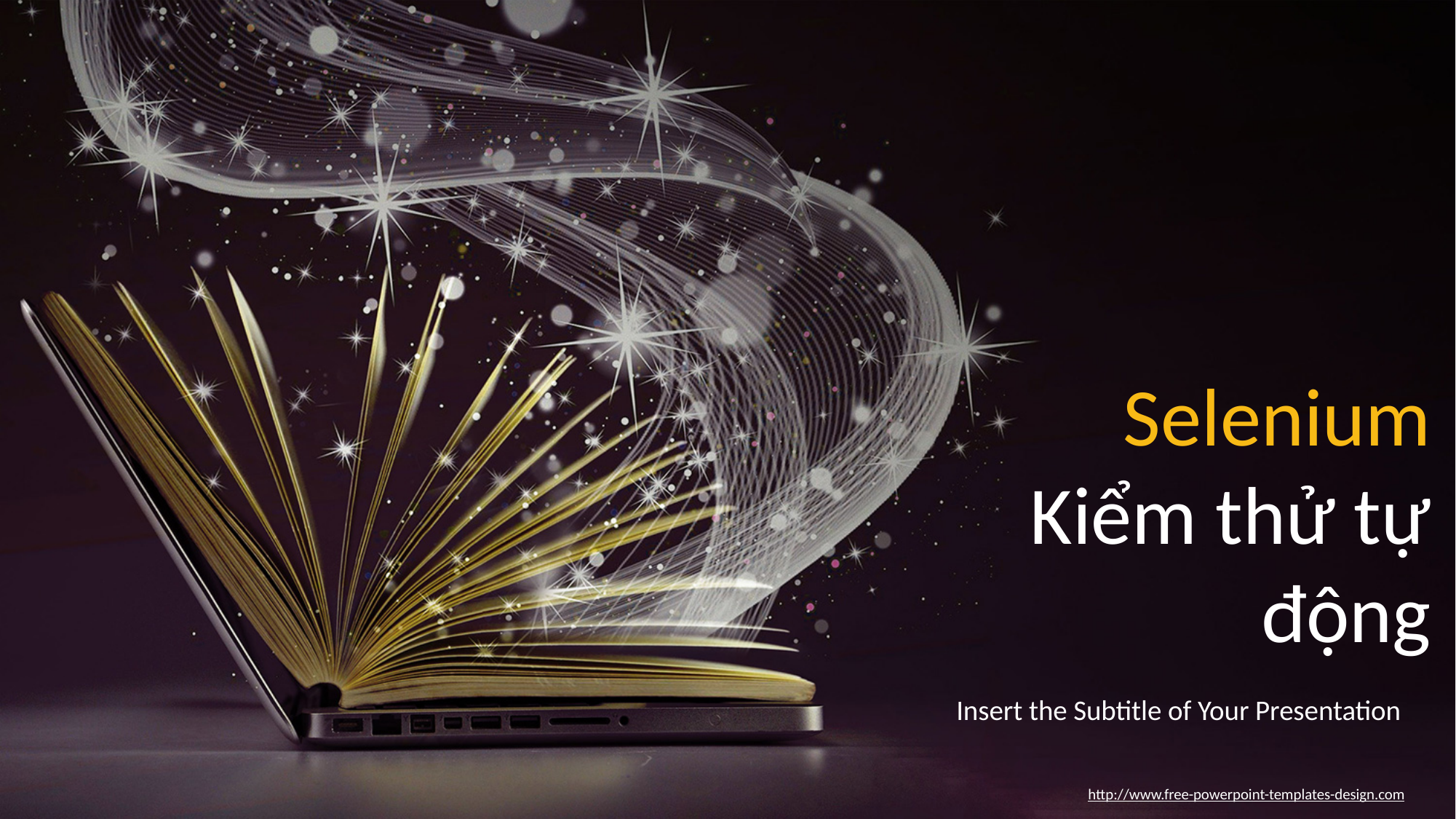

Selenium
Kiểm thử tự động
Insert the Subtitle of Your Presentation
http://www.free-powerpoint-templates-design.com